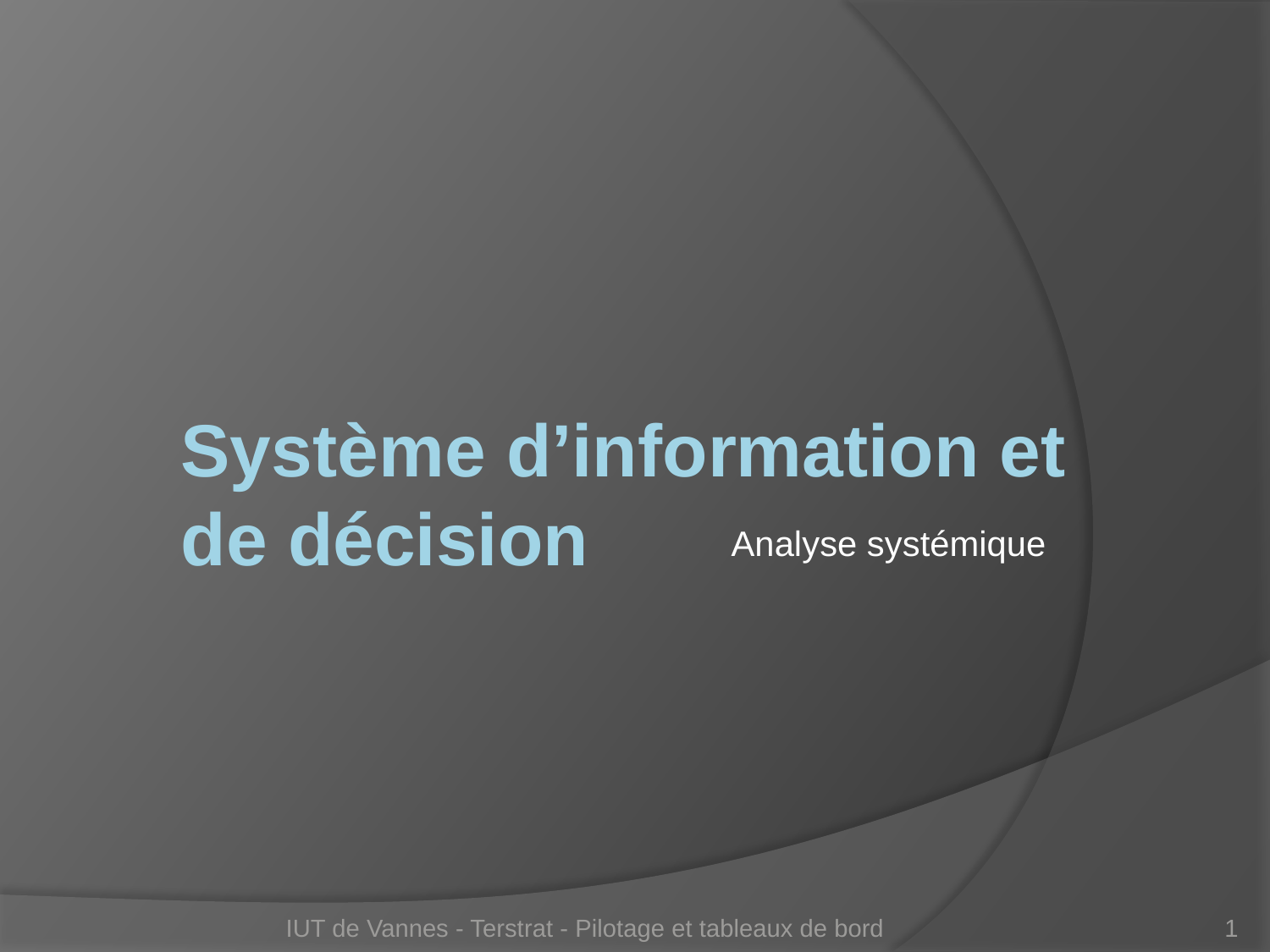

# Système d’information et de décision
Analyse systémique
IUT de Vannes - Terstrat - Pilotage et tableaux de bord
1